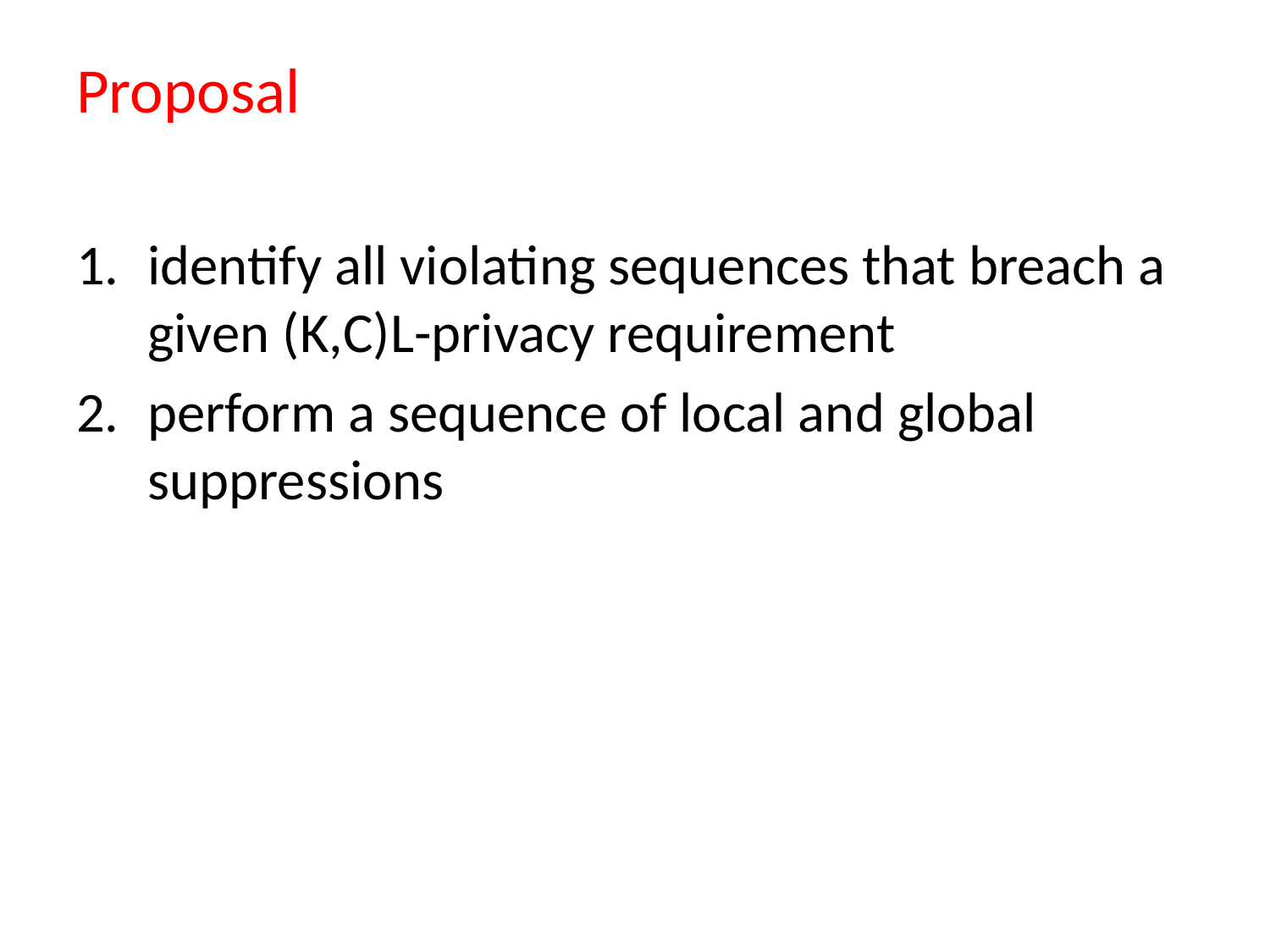

# Proposal
identify all violating sequences that breach a given (K,C)L-privacy requirement
perform a sequence of local and global suppressions